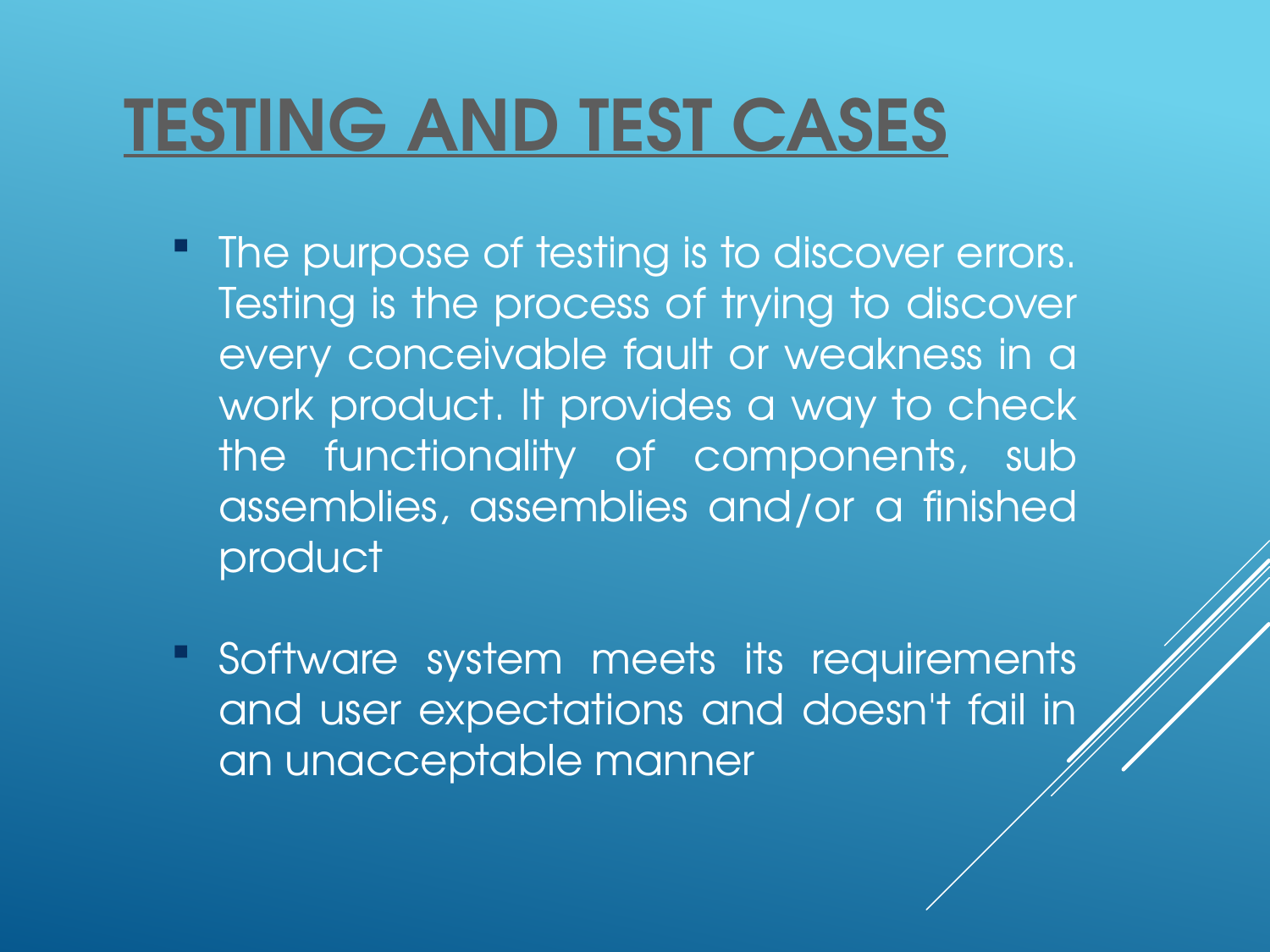

TESTING AND TEST CASES
The purpose of testing is to discover errors. Testing is the process of trying to discover every conceivable fault or weakness in a work product. It provides a way to check the functionality of components, sub assemblies, assemblies and/or a finished product

Software system meets its requirements and user expectations and doesn't fail in an unacceptable manner